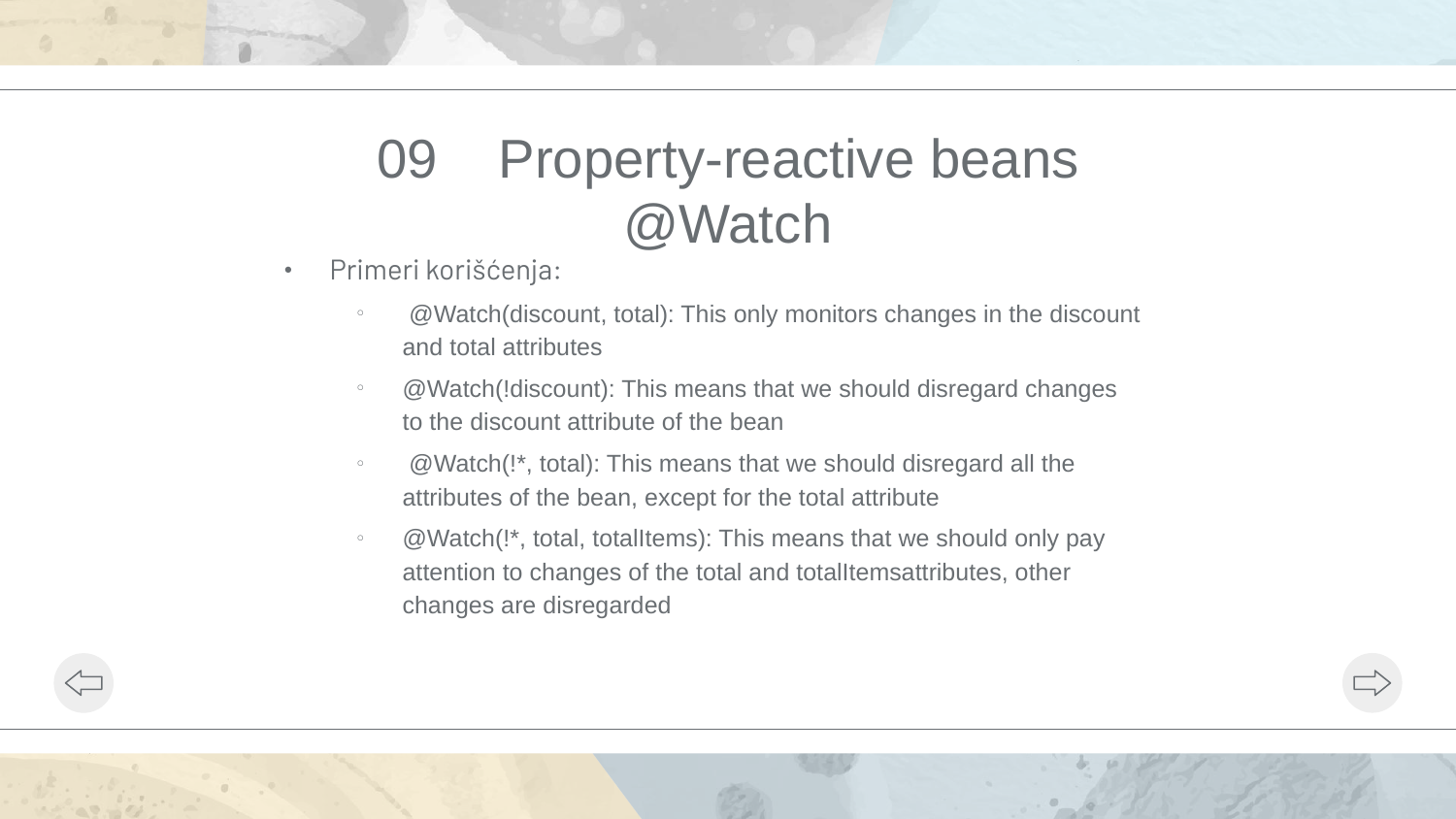

# 09    Property-reactive beans @Watch
Primeri korišćenja:
 @Watch(discount, total): This only monitors changes in the discount and total attributes
@Watch(!discount): This means that we should disregard changes to the discount attribute of the bean
 @Watch(!*, total): This means that we should disregard all the attributes of the bean, except for the total attribute
@Watch(!*, total, totalItems): This means that we should only pay attention to changes of the total and totalItemsattributes, other changes are disregarded